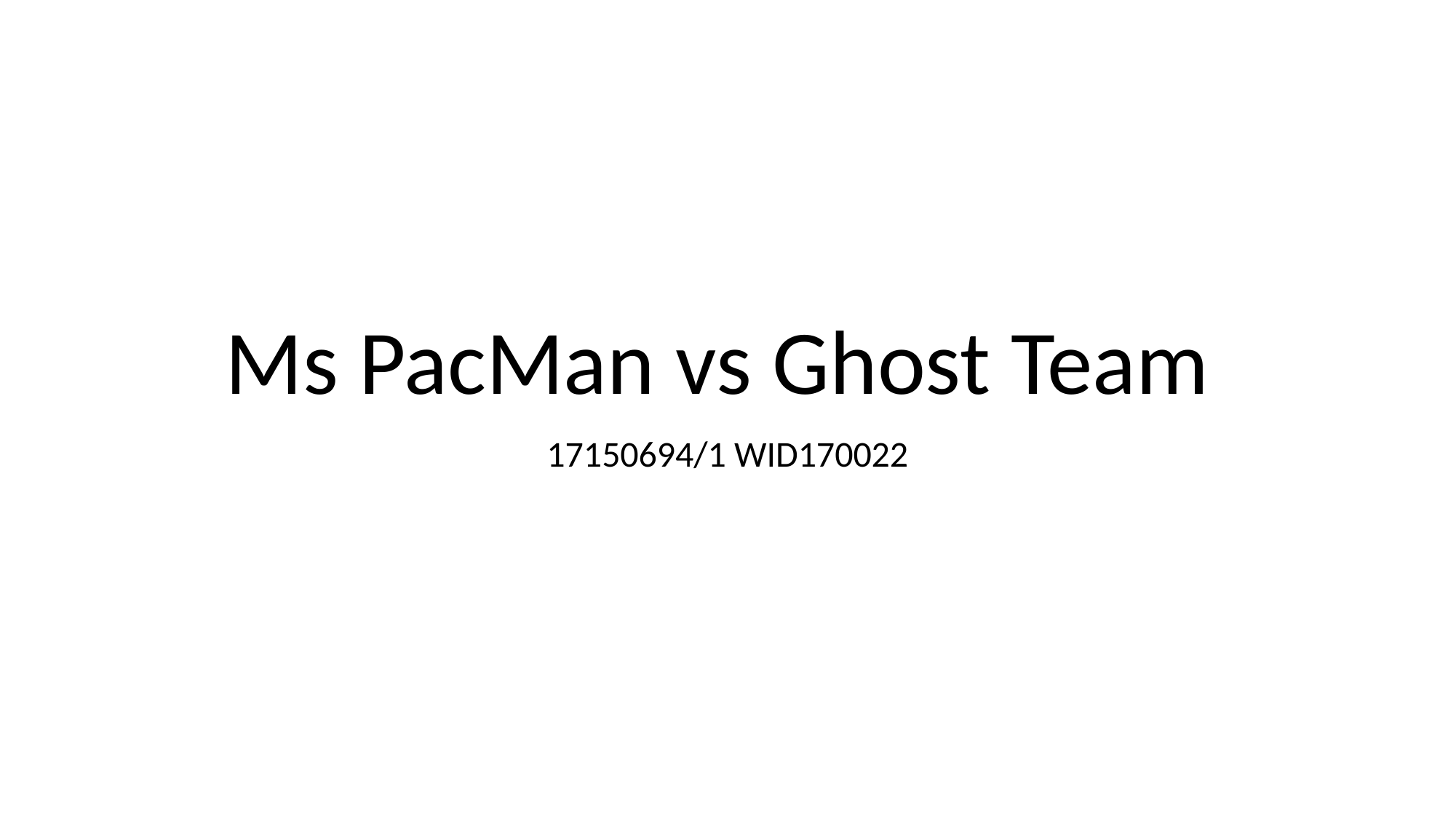

# Ms PacMan vs Ghost Team
17150694/1 WID170022